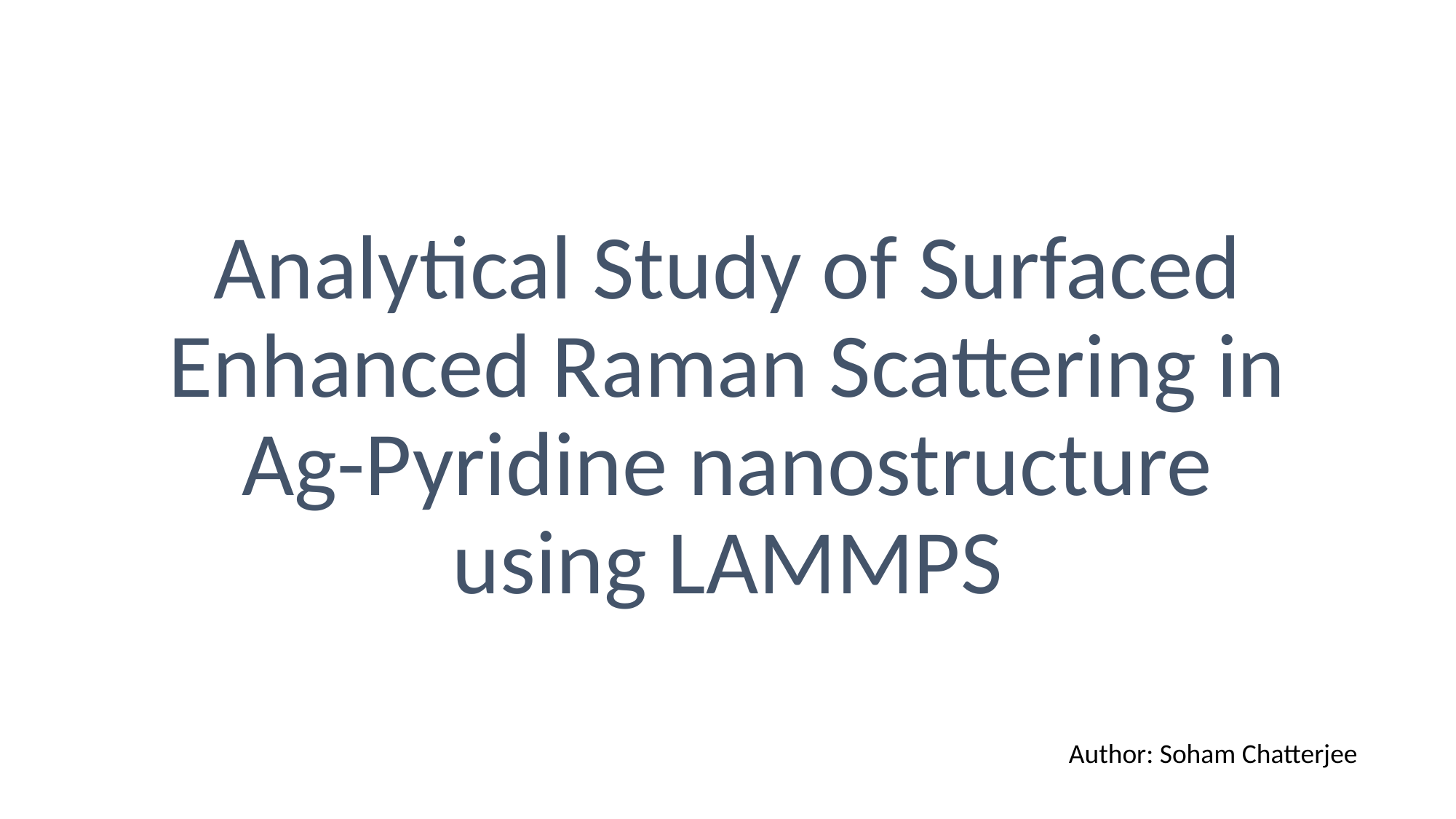

# Analytical Study of Surfaced Enhanced Raman Scattering in Ag-Pyridine nanostructure using LAMMPS
Author: Soham Chatterjee